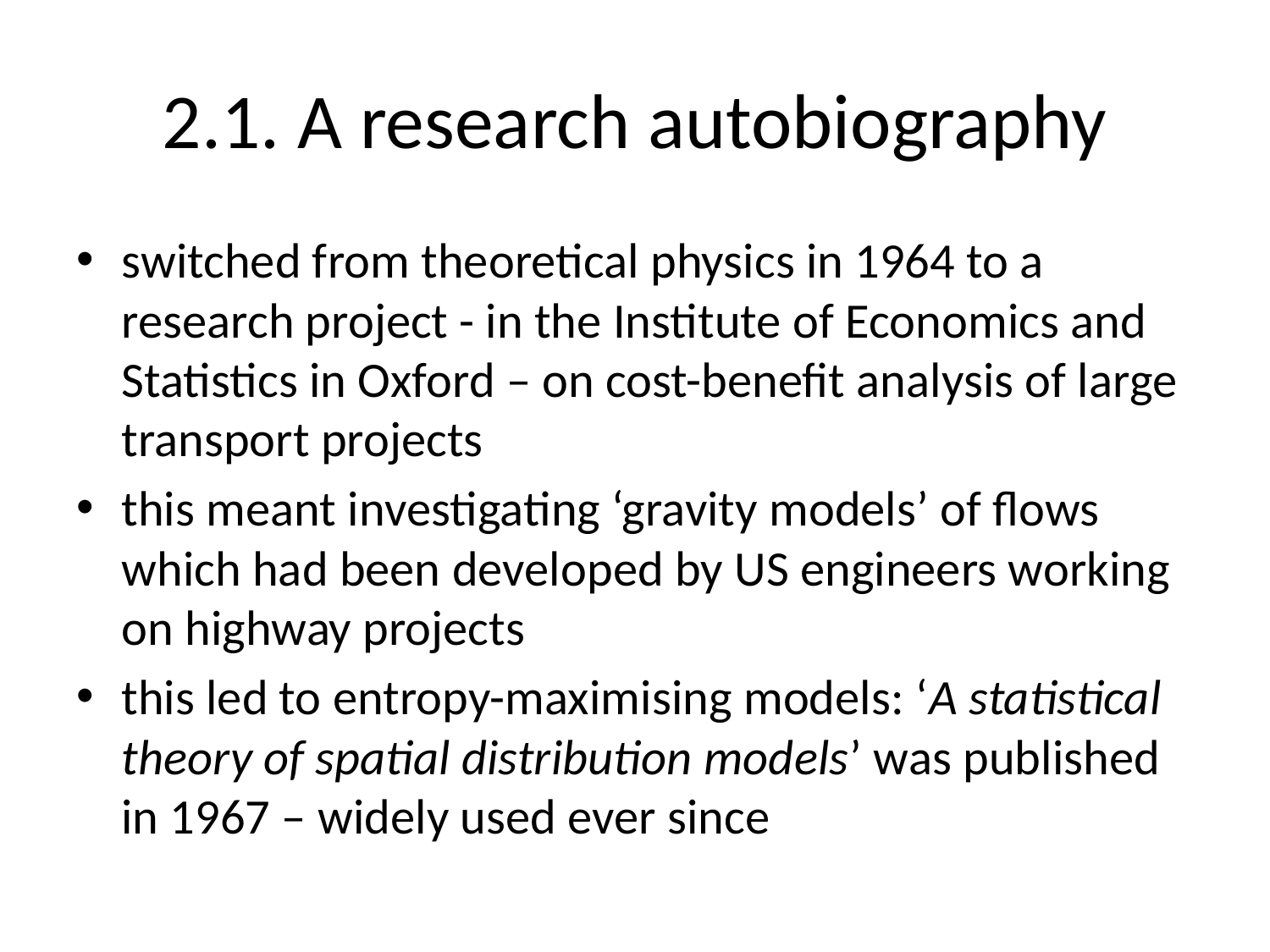

# 2.1. A research autobiography
switched from theoretical physics in 1964 to a research project - in the Institute of Economics and Statistics in Oxford – on cost-benefit analysis of large transport projects
this meant investigating ‘gravity models’ of flows which had been developed by US engineers working on highway projects
this led to entropy-maximising models: ‘A statistical theory of spatial distribution models’ was published in 1967 – widely used ever since